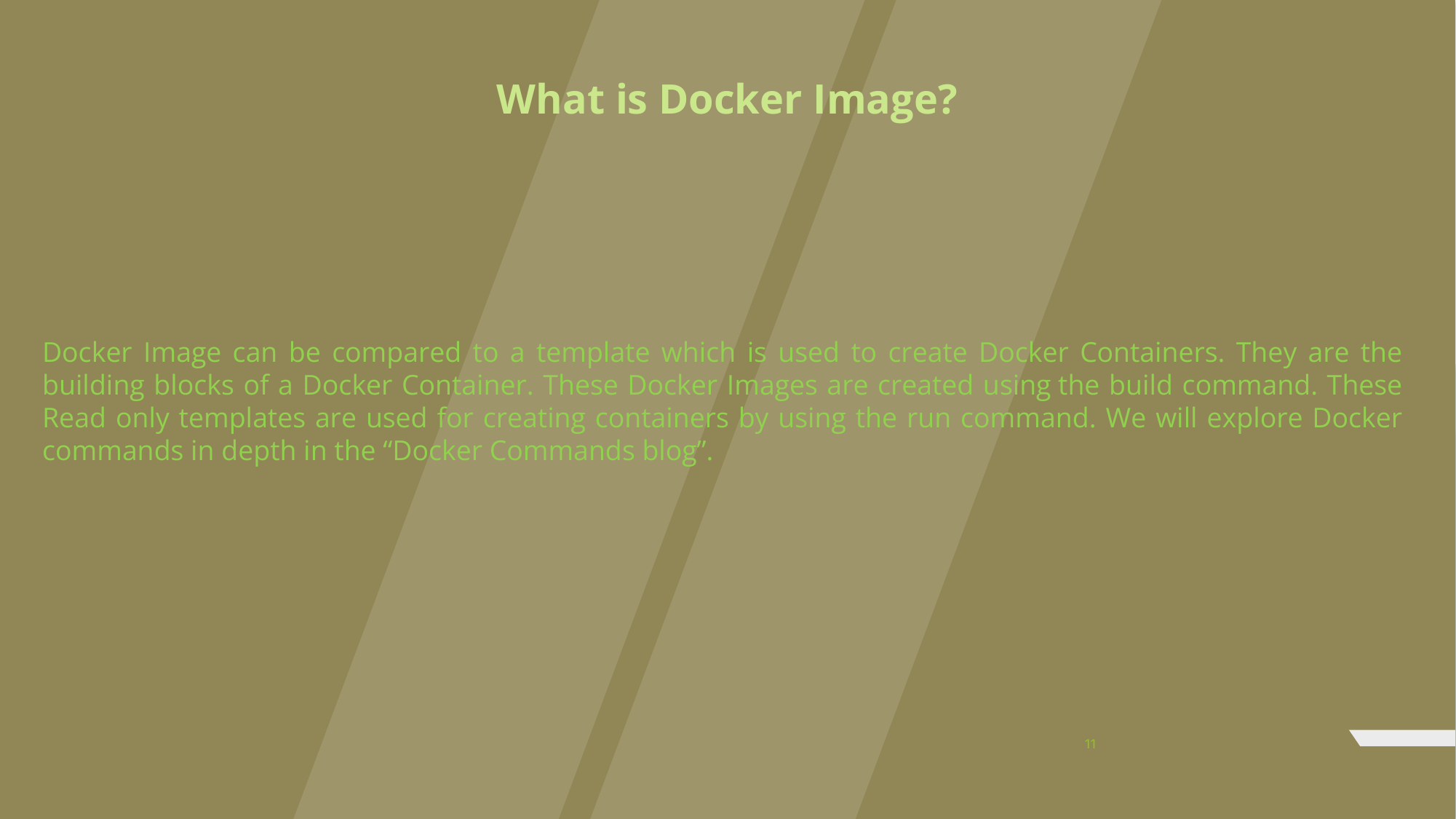

# What is Docker Image?
Docker Image can be compared to a template which is used to create Docker Containers. They are the building blocks of a Docker Container. These Docker Images are created using the build command. These Read only templates are used for creating containers by using the run command. We will explore Docker commands in depth in the “Docker Commands blog”.

11